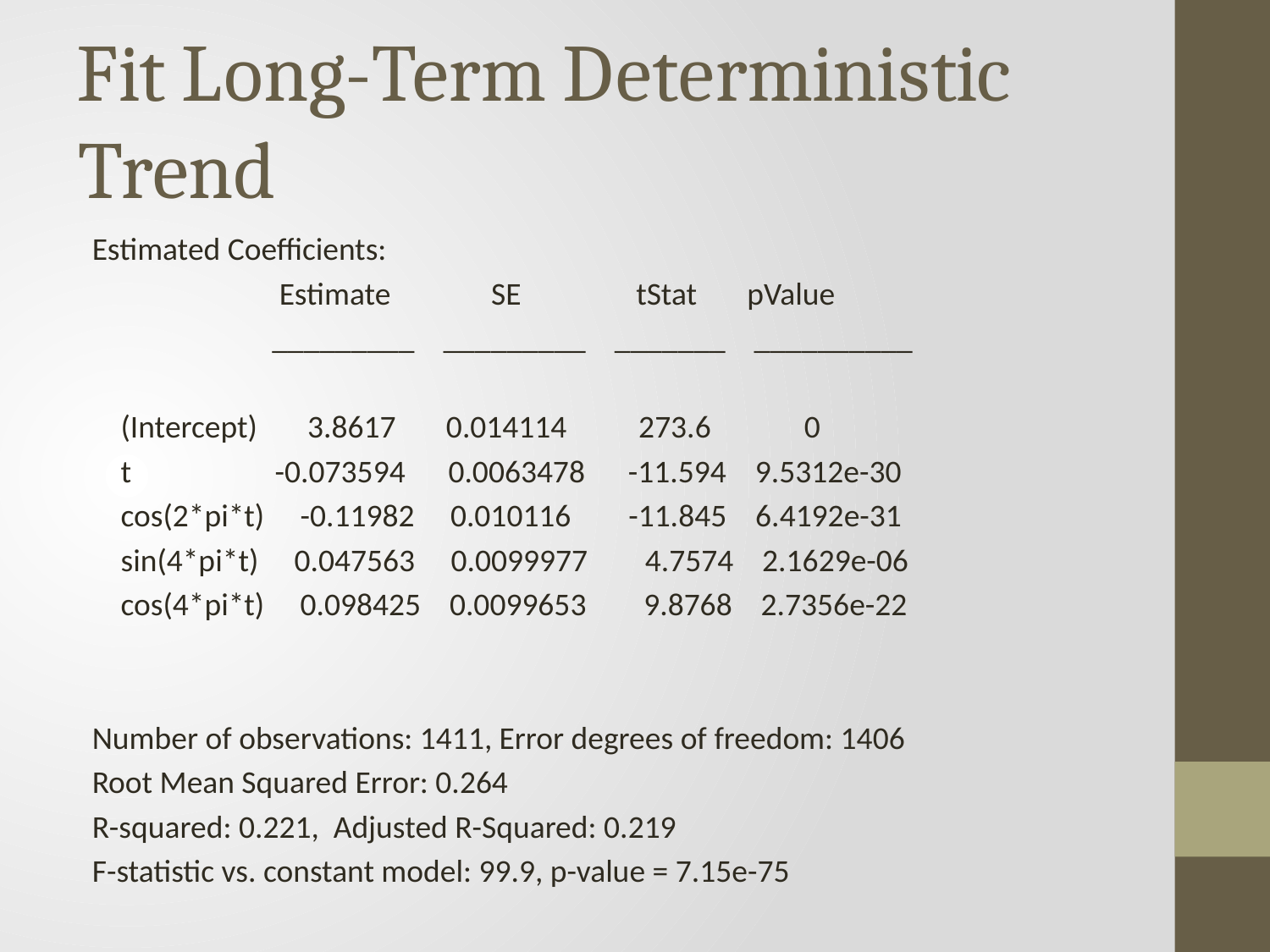

# Fit Long-Term Deterministic Trend
Estimated Coefficients:
                          Estimate              SE                tStat       pValue
                         _________    _________    _______    __________

    (Intercept)       3.8617       0.014114          273.6             0
    t                    -0.073594      0.0063478      -11.594    9.5312e-30
    cos(2*pi*t)     -0.11982     0.010116        -11.845    6.4192e-31
    sin(4*pi*t)     0.047563     0.0099977        4.7574    2.1629e-06
    cos(4*pi*t)     0.098425    0.0099653        9.8768    2.7356e-22

Number of observations: 1411, Error degrees of freedom: 1406
Root Mean Squared Error: 0.264
R-squared: 0.221,  Adjusted R-Squared: 0.219
F-statistic vs. constant model: 99.9, p-value = 7.15e-75